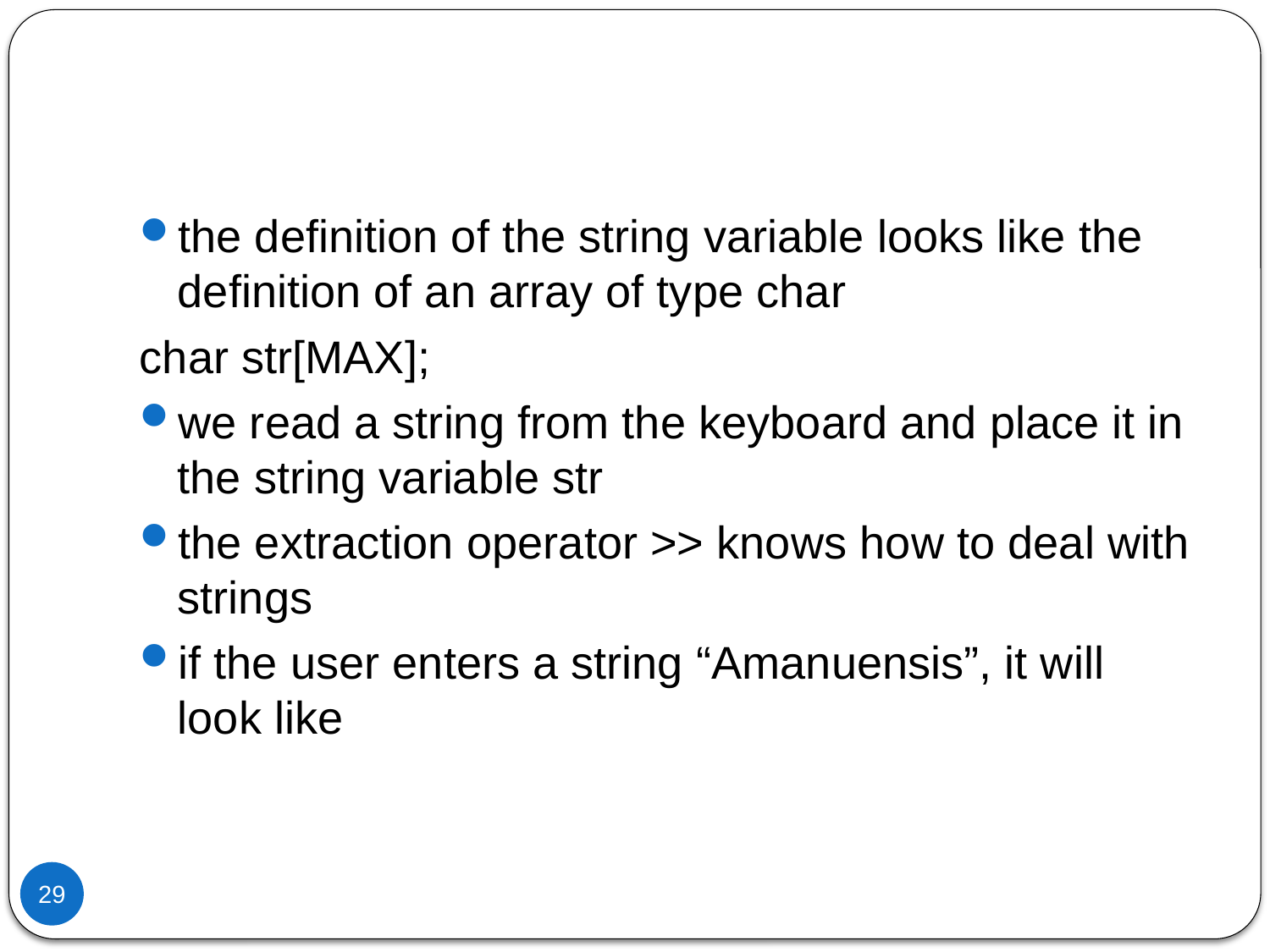

#
the definition of the string variable looks like the definition of an array of type char
char str[MAX];
we read a string from the keyboard and place it in the string variable str
the extraction operator >> knows how to deal with strings
if the user enters a string “Amanuensis”, it will look like
29